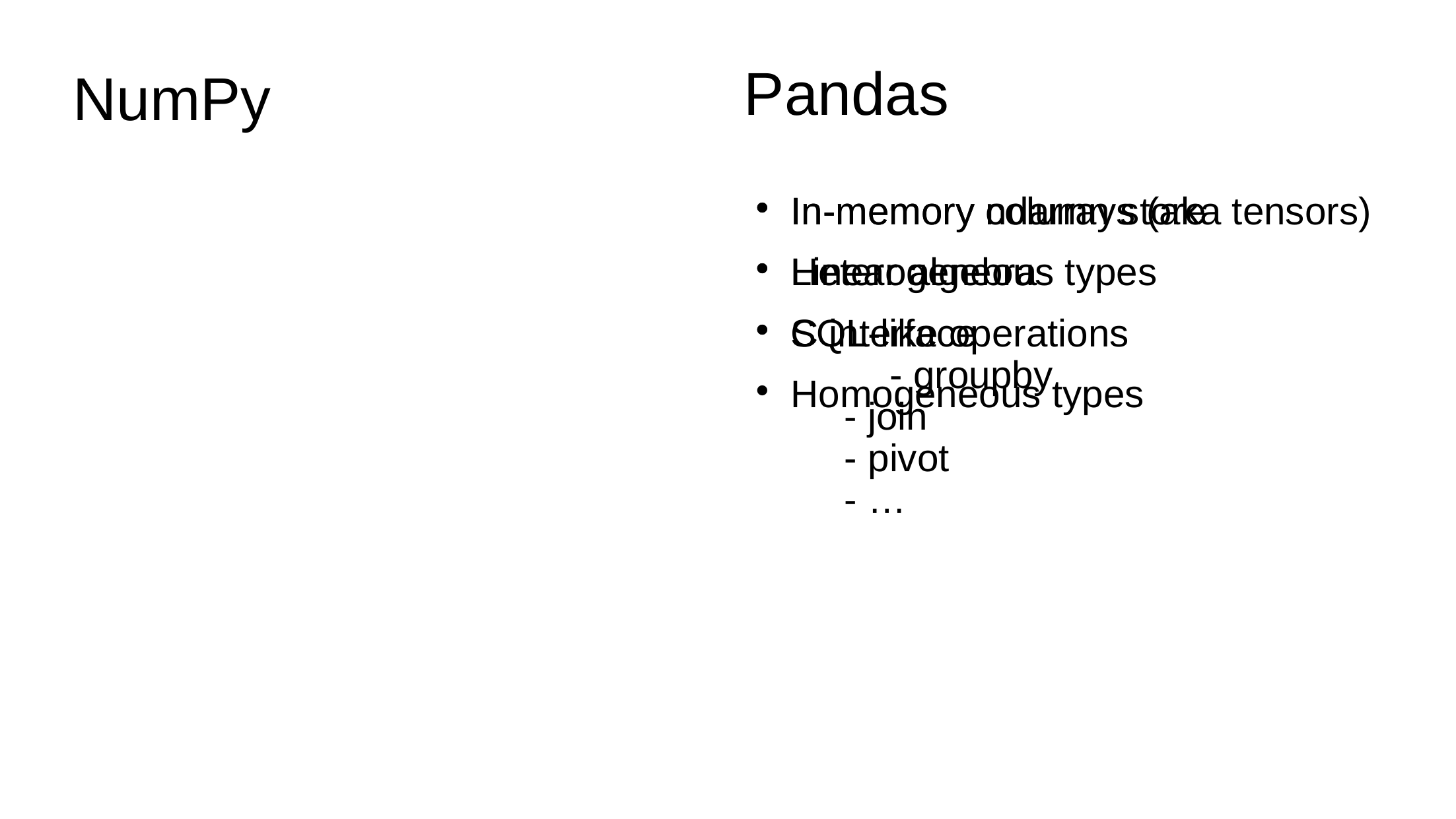

Pandas
# In-memory ndarrays (aka tensors)
Linear algebra
C interface
Homogeneous types
In-memory column store
Heterogeneous types
SQL-like operations
	- groupby
     - join
     - pivot
     - …

NumPy